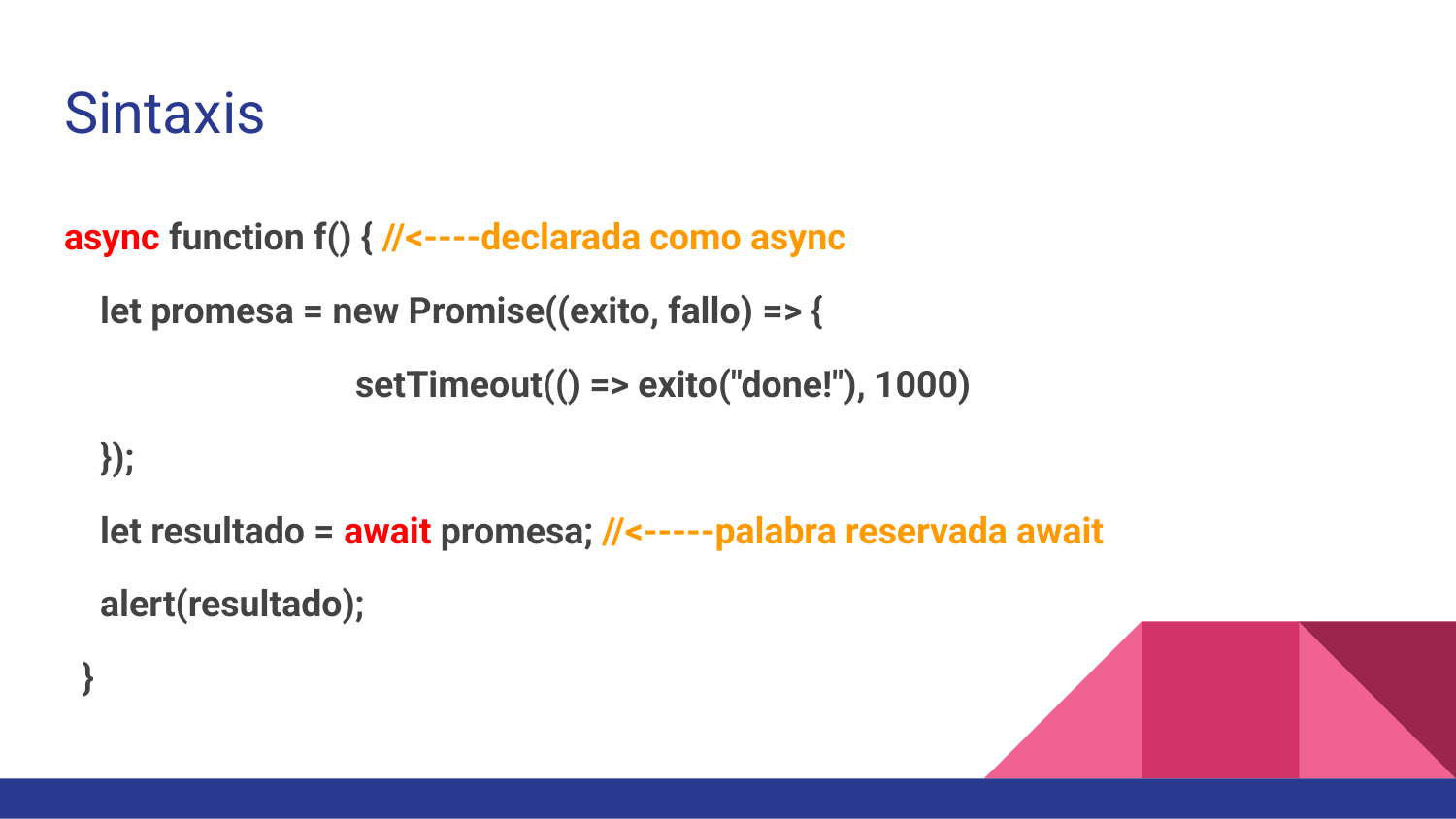

# Sintaxis
async function f() { //<----declarada como async
    let promesa = new Promise((exito, fallo) => {
      		setTimeout(() => exito("done!"), 1000)
    });
    let resultado = await promesa; //<-----palabra reservada await
    alert(resultado);
  }